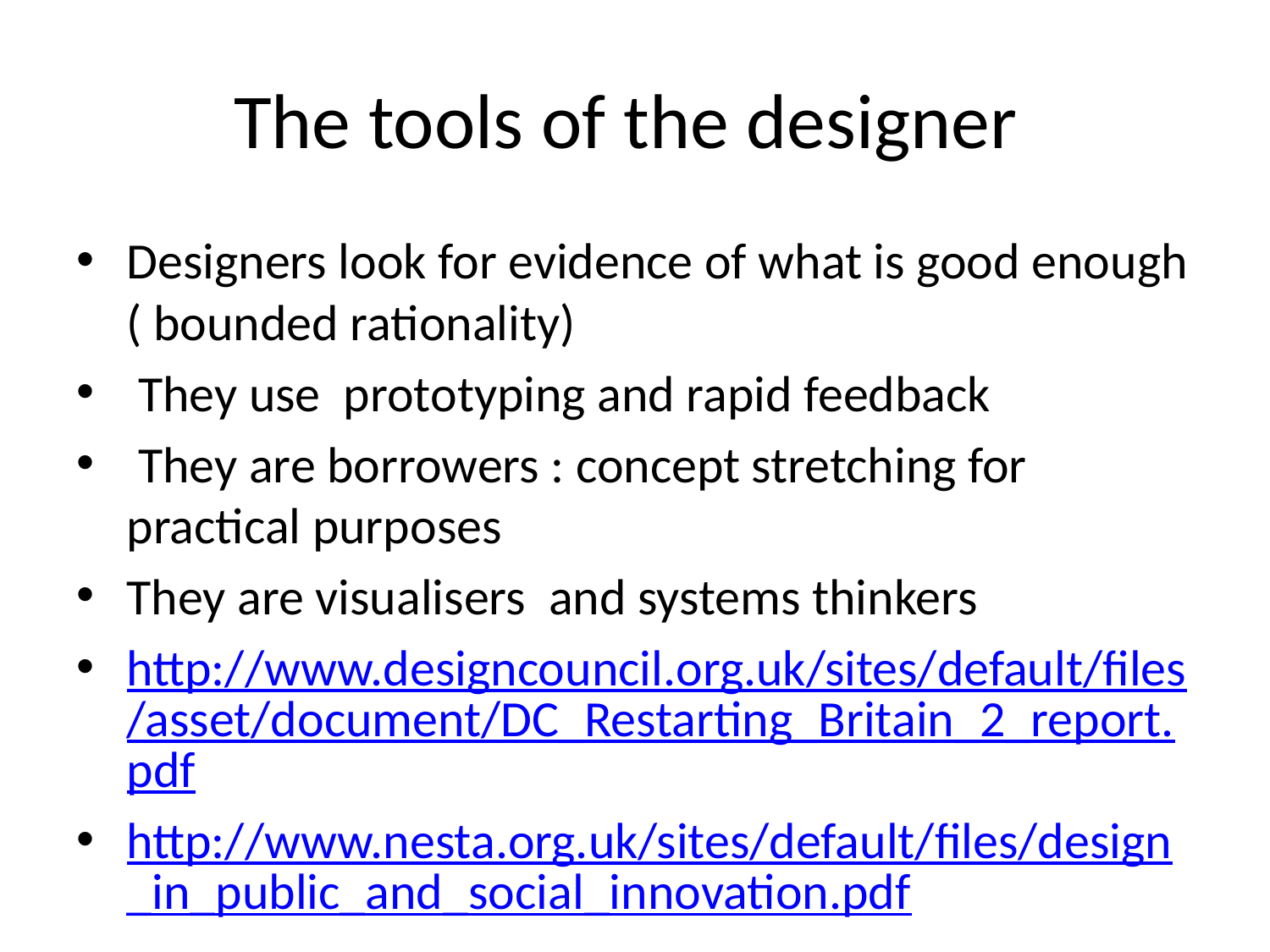

# The tools of the designer
Designers look for evidence of what is good enough ( bounded rationality)
 They use  prototyping and rapid feedback
 They are borrowers : concept stretching for practical purposes
They are visualisers  and systems thinkers
http://www.designcouncil.org.uk/sites/default/files/asset/document/DC_Restarting_Britain_2_report.pdf
http://www.nesta.org.uk/sites/default/files/design_in_public_and_social_innovation.pdf